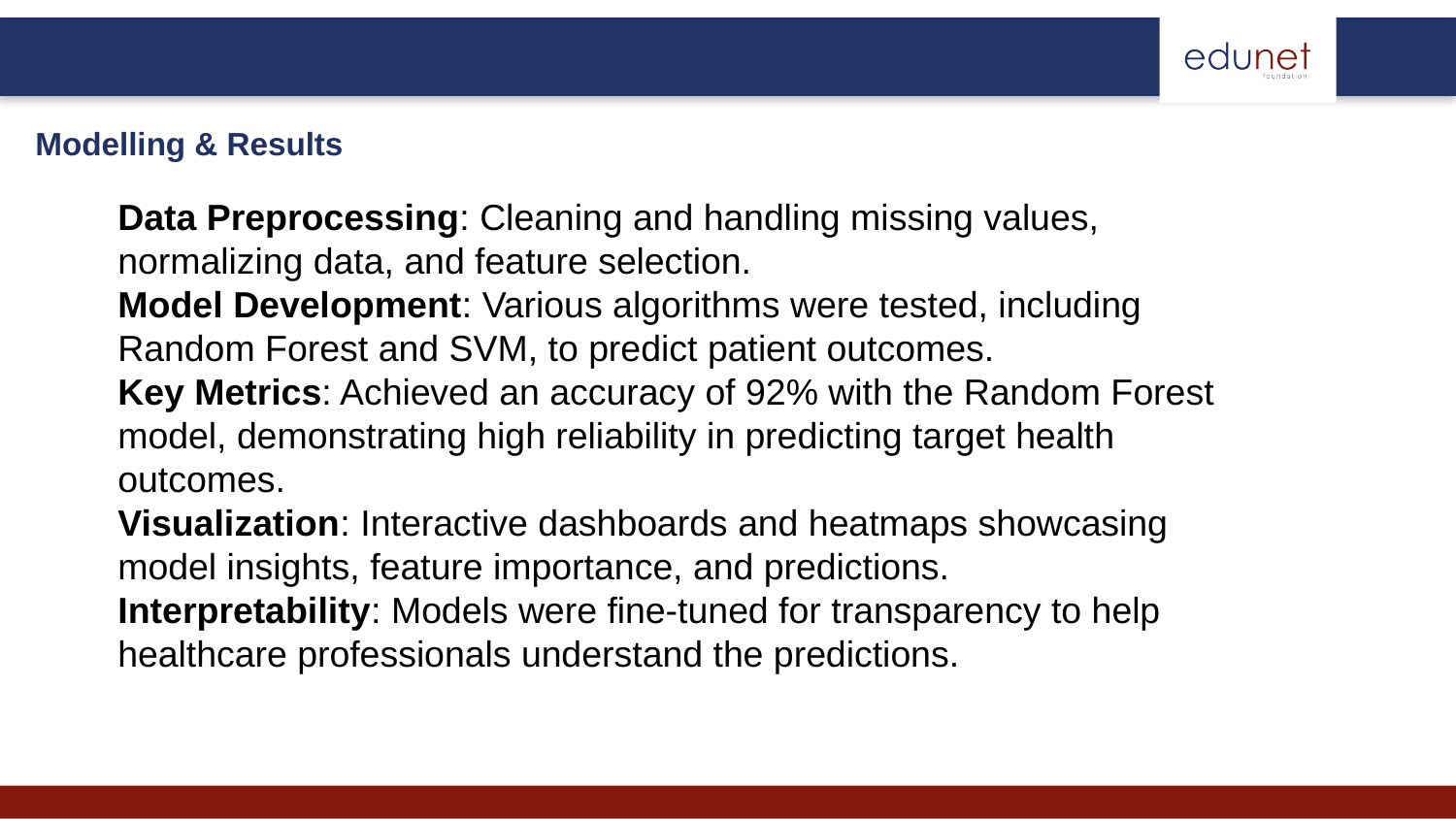

# Modelling & Results
Data Preprocessing: Cleaning and handling missing values, normalizing data, and feature selection.
Model Development: Various algorithms were tested, including Random Forest and SVM, to predict patient outcomes.
Key Metrics: Achieved an accuracy of 92% with the Random Forest model, demonstrating high reliability in predicting target health outcomes.
Visualization: Interactive dashboards and heatmaps showcasing model insights, feature importance, and predictions.
Interpretability: Models were fine-tuned for transparency to help healthcare professionals understand the predictions.